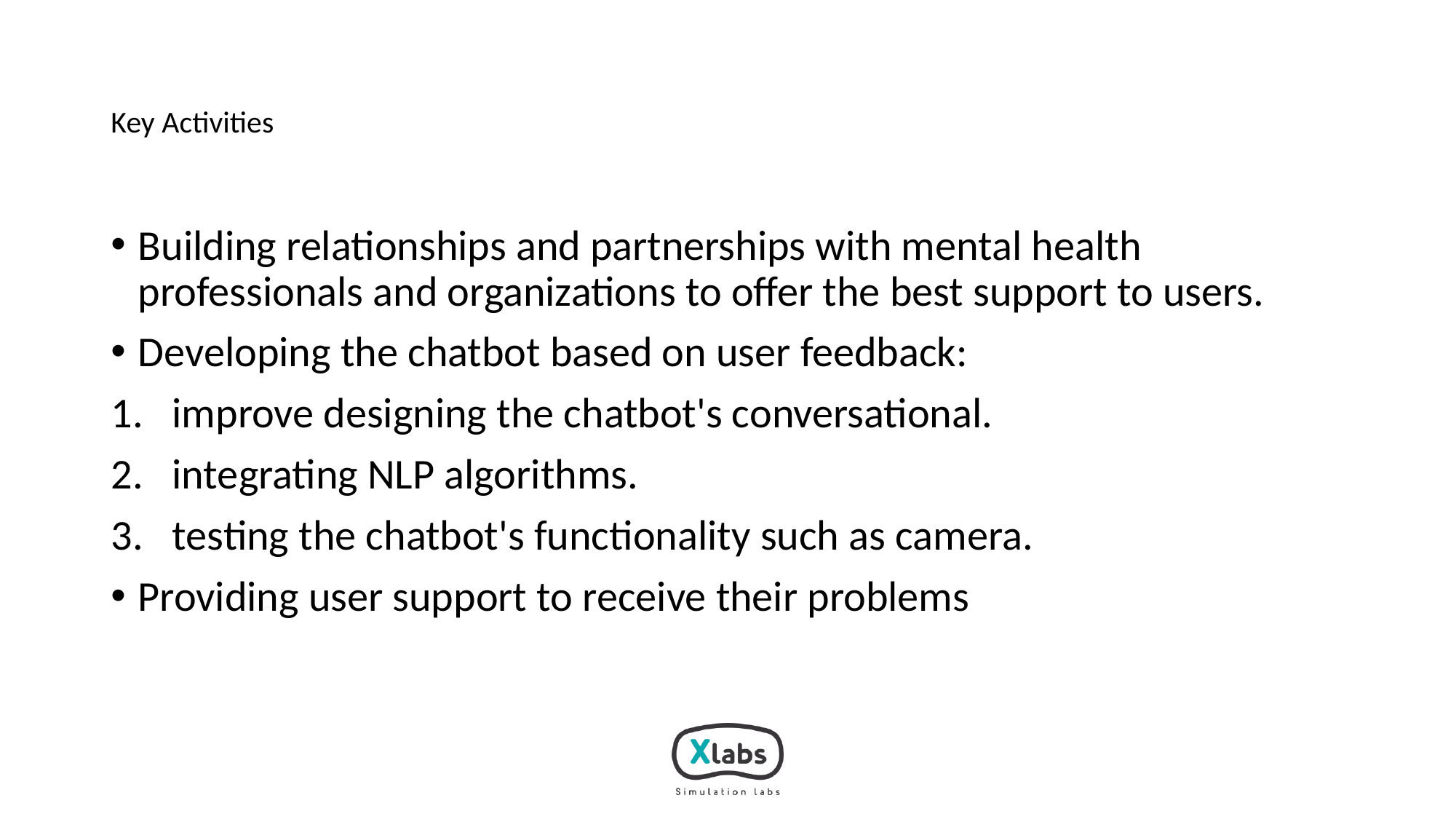

# Key Activities
Building relationships and partnerships with mental health professionals and organizations to offer the best support to users.
Developing the chatbot based on user feedback:
improve designing the chatbot's conversational.
integrating NLP algorithms.
testing the chatbot's functionality such as camera.
Providing user support to receive their problems